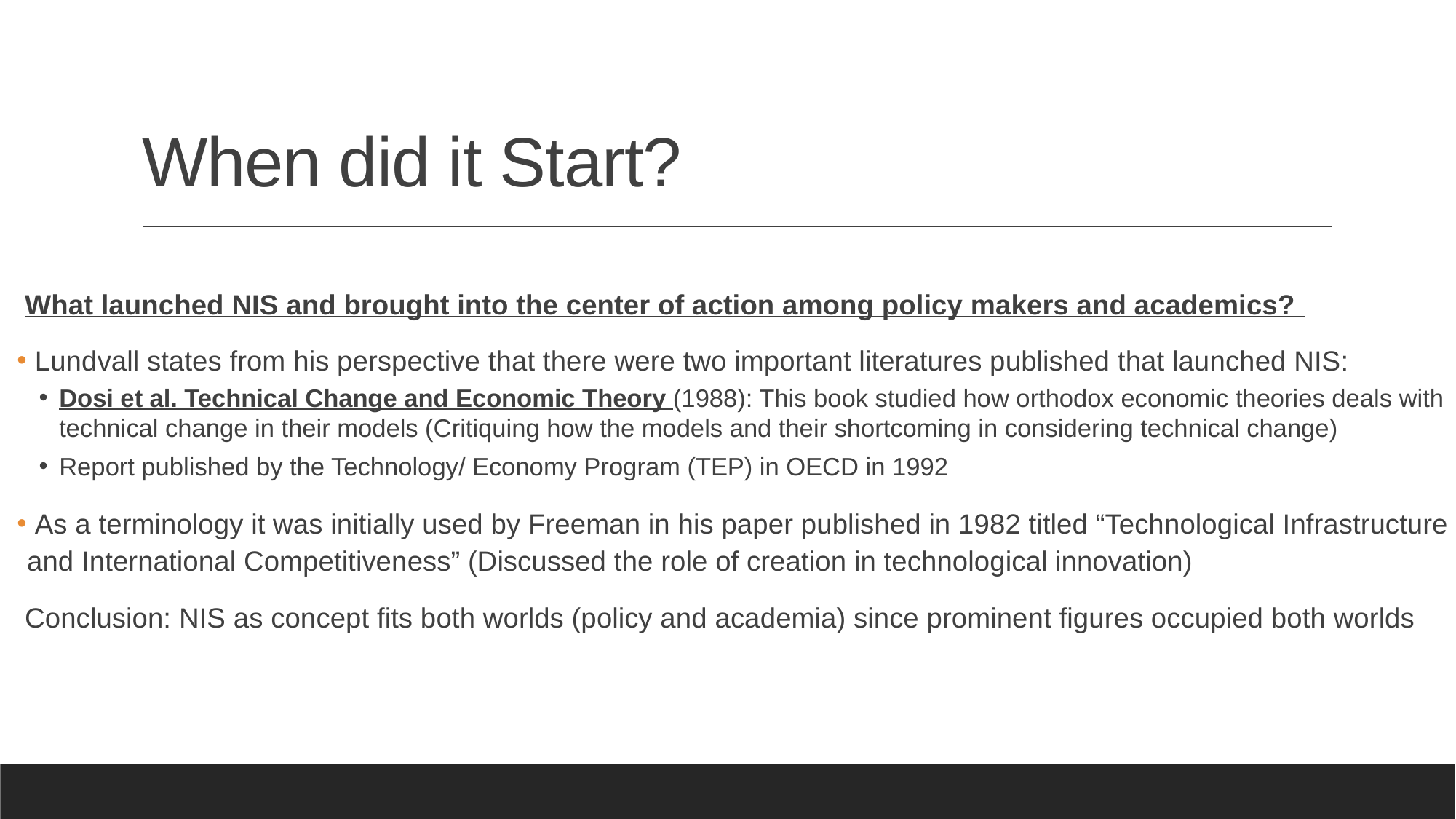

# When did it Start?
 What launched NIS and brought into the center of action among policy makers and academics?
 Lundvall states from his perspective that there were two important literatures published that launched NIS:
Dosi et al. Technical Change and Economic Theory (1988): This book studied how orthodox economic theories deals with technical change in their models (Critiquing how the models and their shortcoming in considering technical change)
Report published by the Technology/ Economy Program (TEP) in OECD in 1992
 As a terminology it was initially used by Freeman in his paper published in 1982 titled “Technological Infrastructure and International Competitiveness” (Discussed the role of creation in technological innovation)
 Conclusion: NIS as concept fits both worlds (policy and academia) since prominent figures occupied both worlds